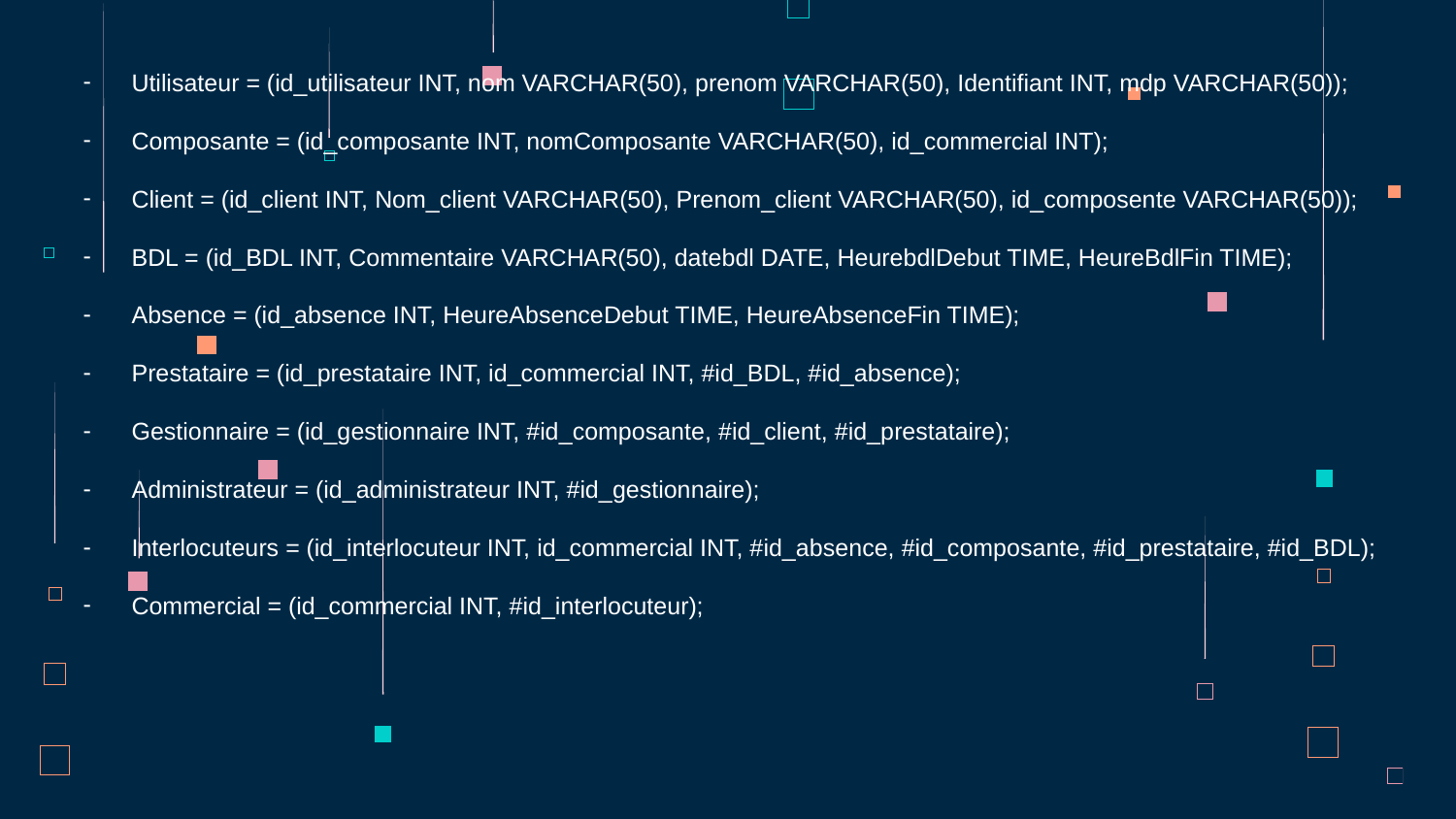

Utilisateur = (id_utilisateur INT, nom VARCHAR(50), prenom VARCHAR(50), Identifiant INT, mdp VARCHAR(50));

Composante = (id_composante INT, nomComposante VARCHAR(50), id_commercial INT);

Client = (id_client INT, Nom_client VARCHAR(50), Prenom_client VARCHAR(50), id_composente VARCHAR(50));

BDL = (id_BDL INT, Commentaire VARCHAR(50), datebdl DATE, HeurebdlDebut TIME, HeureBdlFin TIME);

Absence = (id_absence INT, HeureAbsenceDebut TIME, HeureAbsenceFin TIME);

Prestataire = (id_prestataire INT, id_commercial INT, #id_BDL, #id_absence);

Gestionnaire = (id_gestionnaire INT, #id_composante, #id_client, #id_prestataire);

Administrateur = (id_administrateur INT, #id_gestionnaire);

Interlocuteurs = (id_interlocuteur INT, id_commercial INT, #id_absence, #id_composante, #id_prestataire, #id_BDL);

Commercial = (id_commercial INT, #id_interlocuteur);